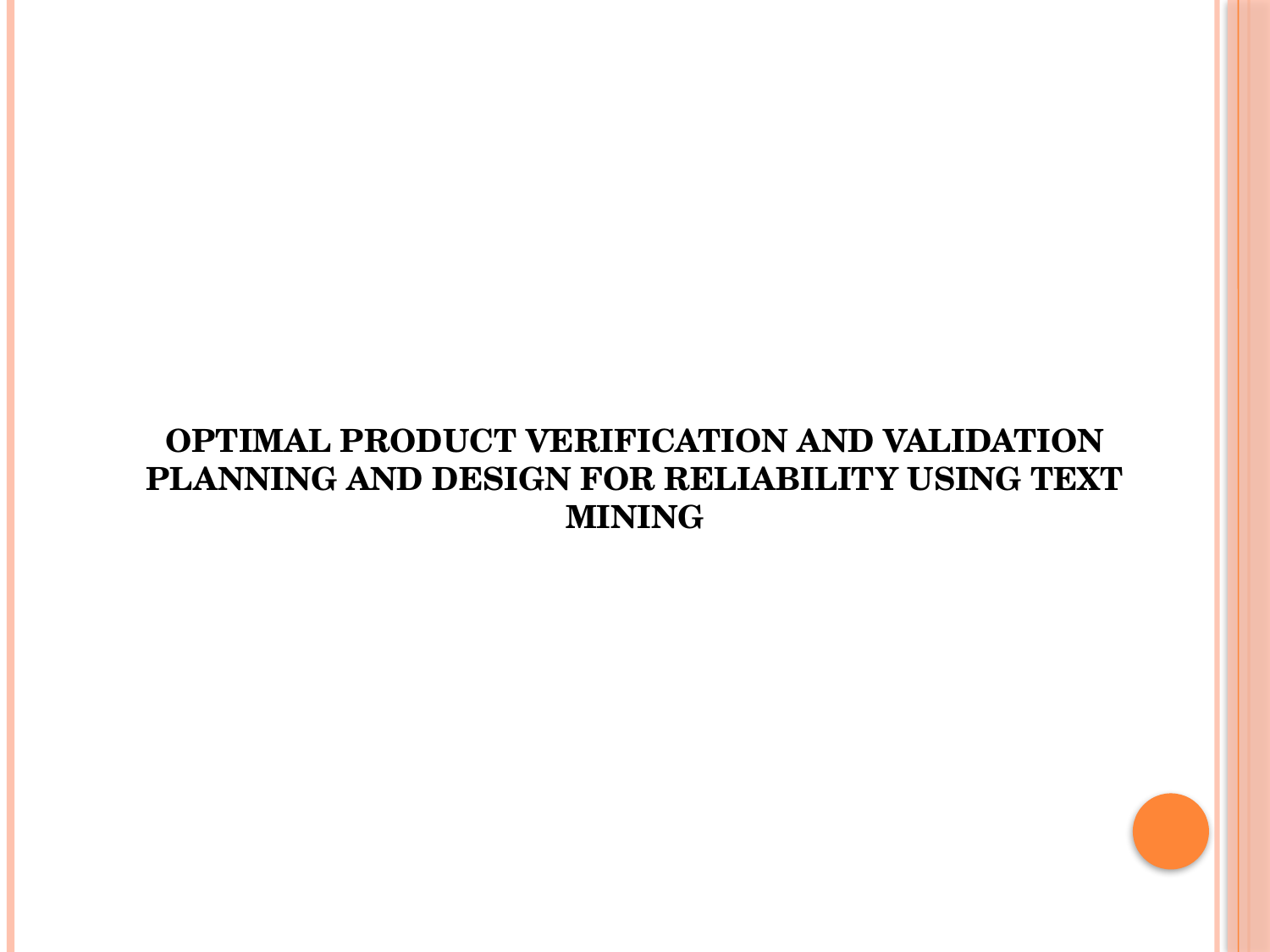

OPTIMAL PRODUCT VERIFICATION AND VALIDATION PLANNING AND DESIGN FOR RELIABILITY USING TEXT MINING